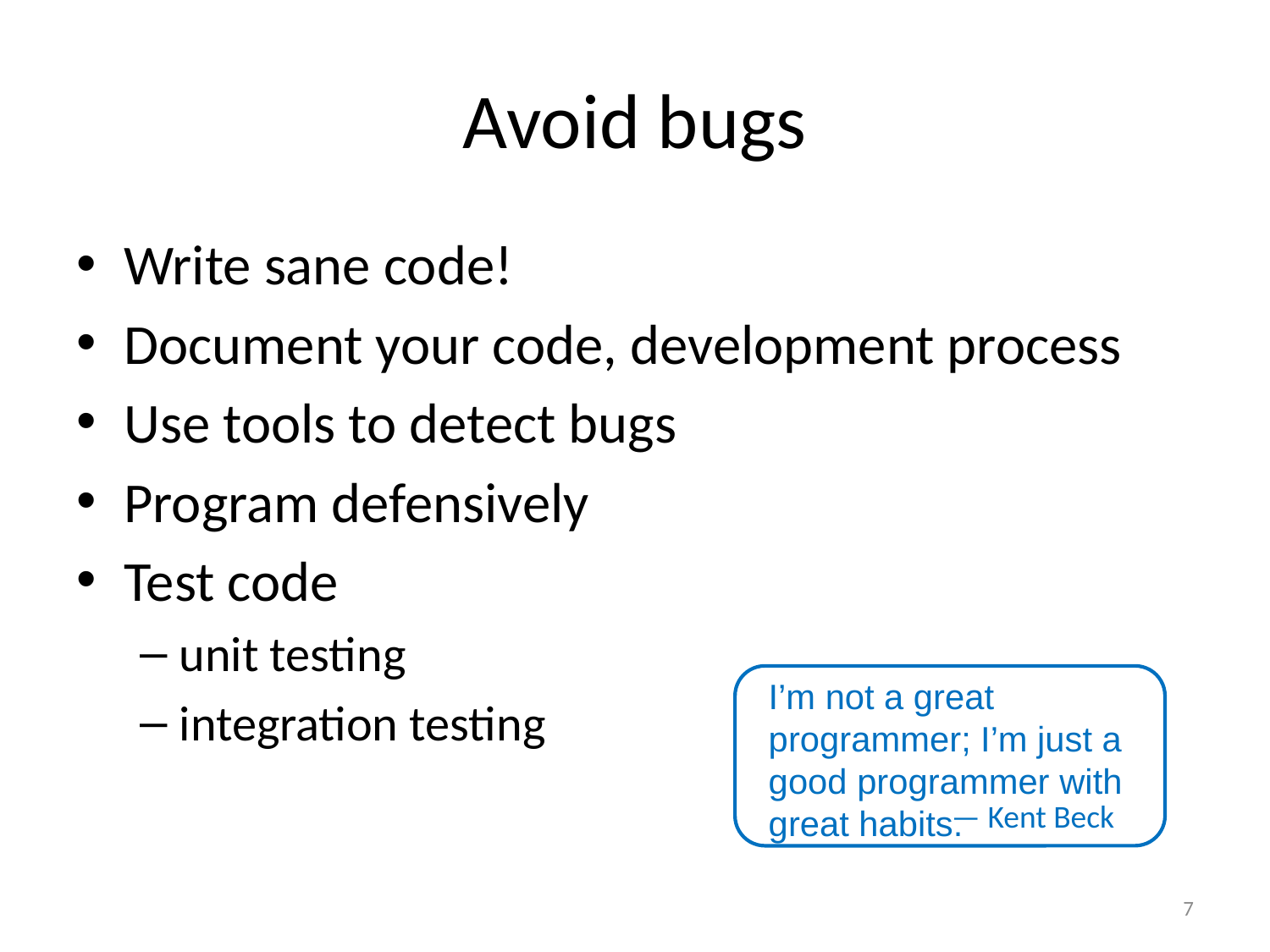

# Avoid bugs
Write sane code!
Document your code, development process
Use tools to detect bugs
Program defensively
Test code
unit testing
integration testing

I’m not a great programmer; I’m just a good programmer with great habits.
— Kent Beck
7